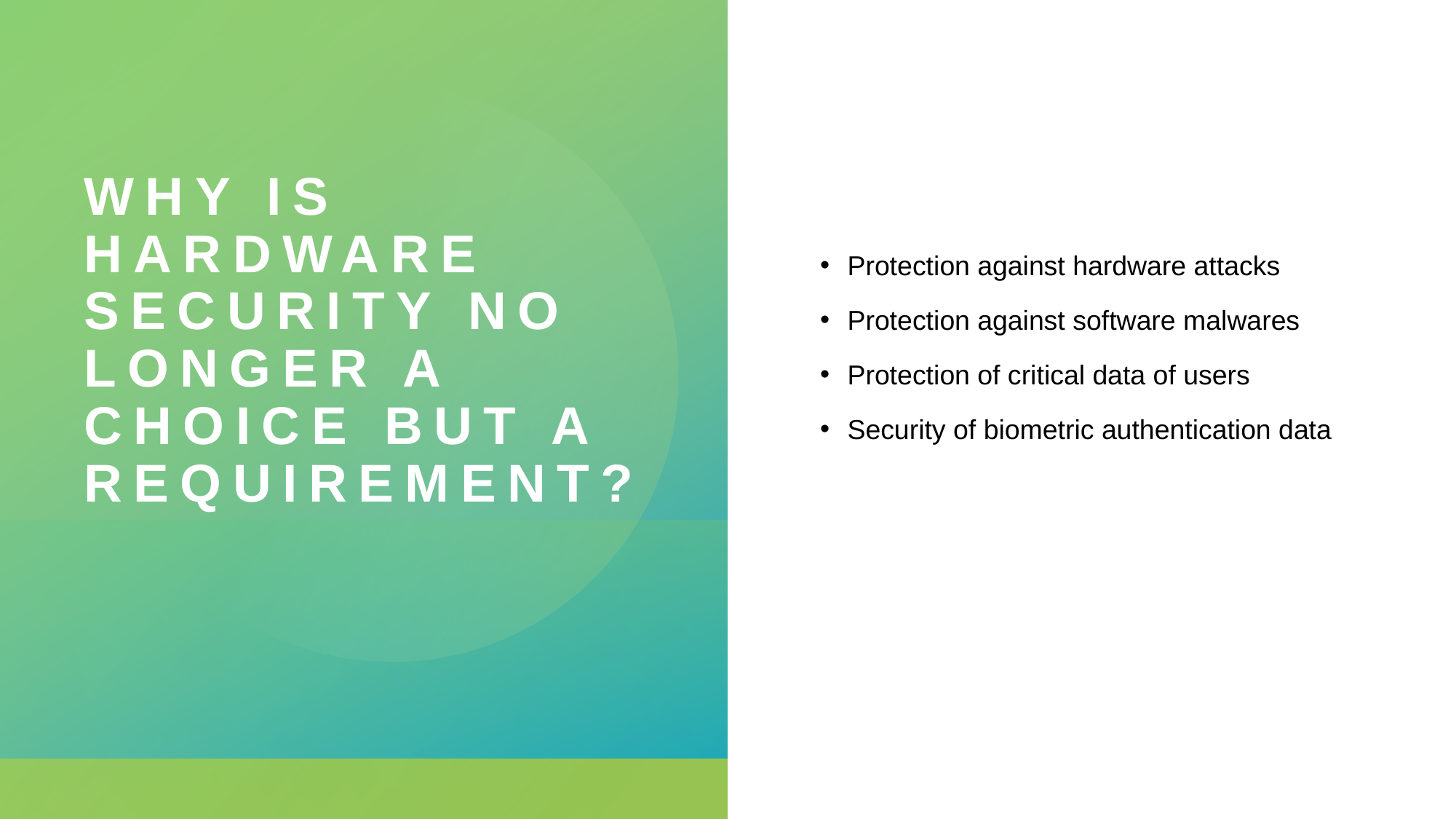

# Why is hardware security no longer a choice but a requirement?

Protection against hardware attacks
Protection against software malwares
Protection of critical data of users
Security of biometric authentication data